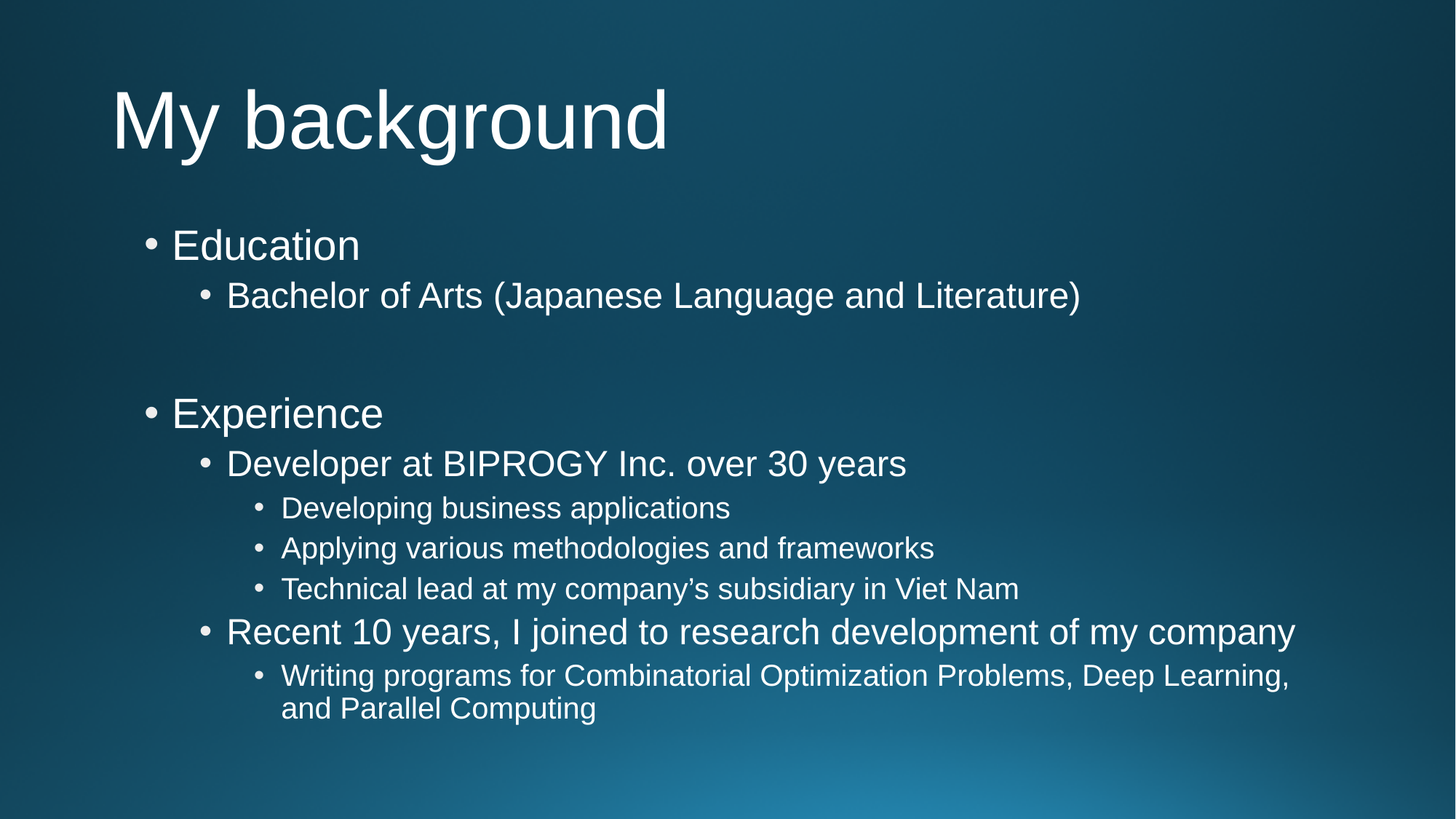

# My background
Education
Bachelor of Arts (Japanese Language and Literature)

Experience
Developer at BIPROGY Inc. over 30 years
Developing business applications
Applying various methodologies and frameworks
Technical lead at my company’s subsidiary in Viet Nam
Recent 10 years, I joined to research development of my company
Writing programs for Combinatorial Optimization Problems, Deep Learning, and Parallel Computing